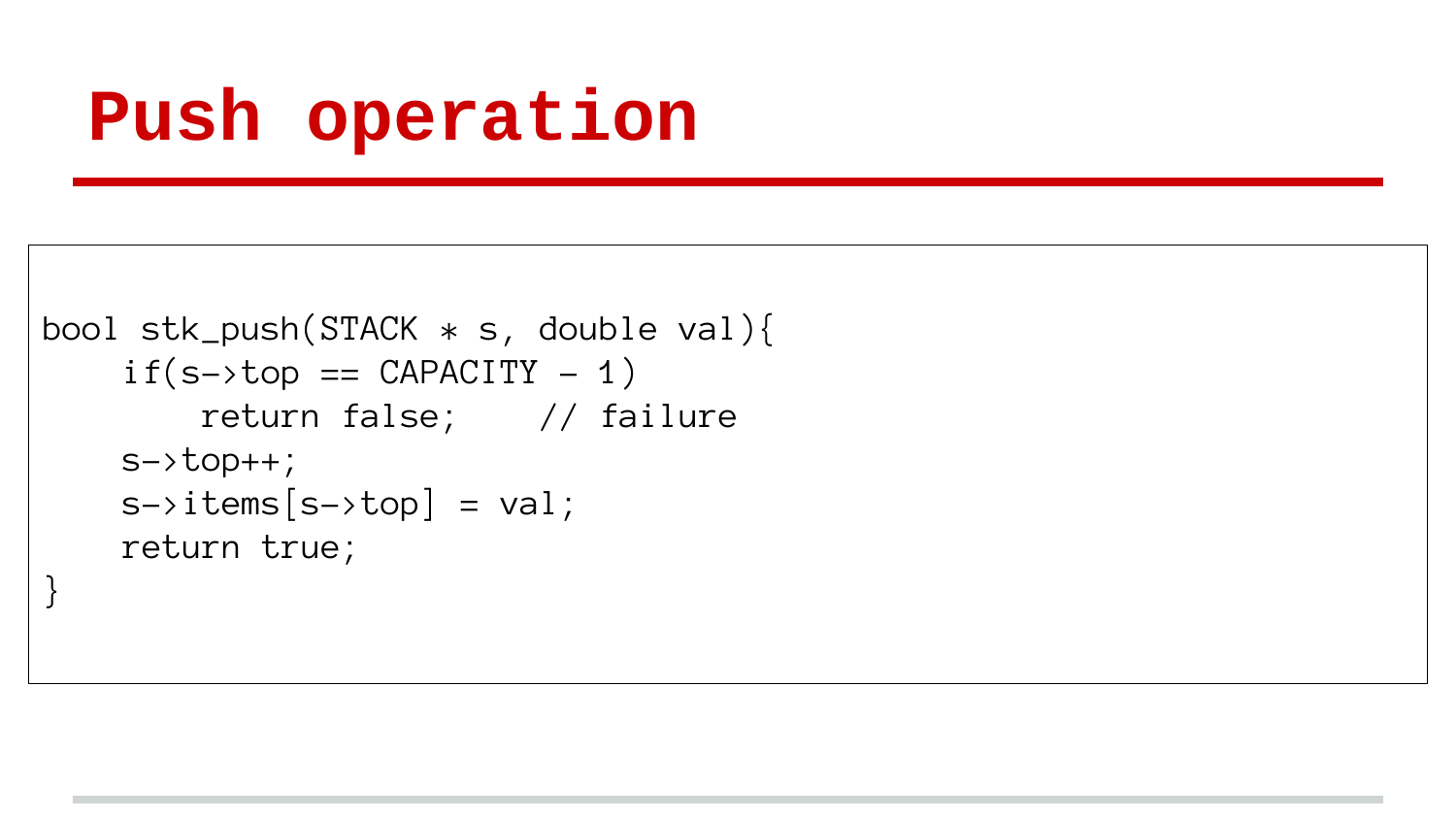

# Push operation

bool stk_push(STACK * s, double val){
    if(s->top == CAPACITY - 1)
        return false;    // failure
    s->top++;
    s->items[s->top] = val;
    return true;
}